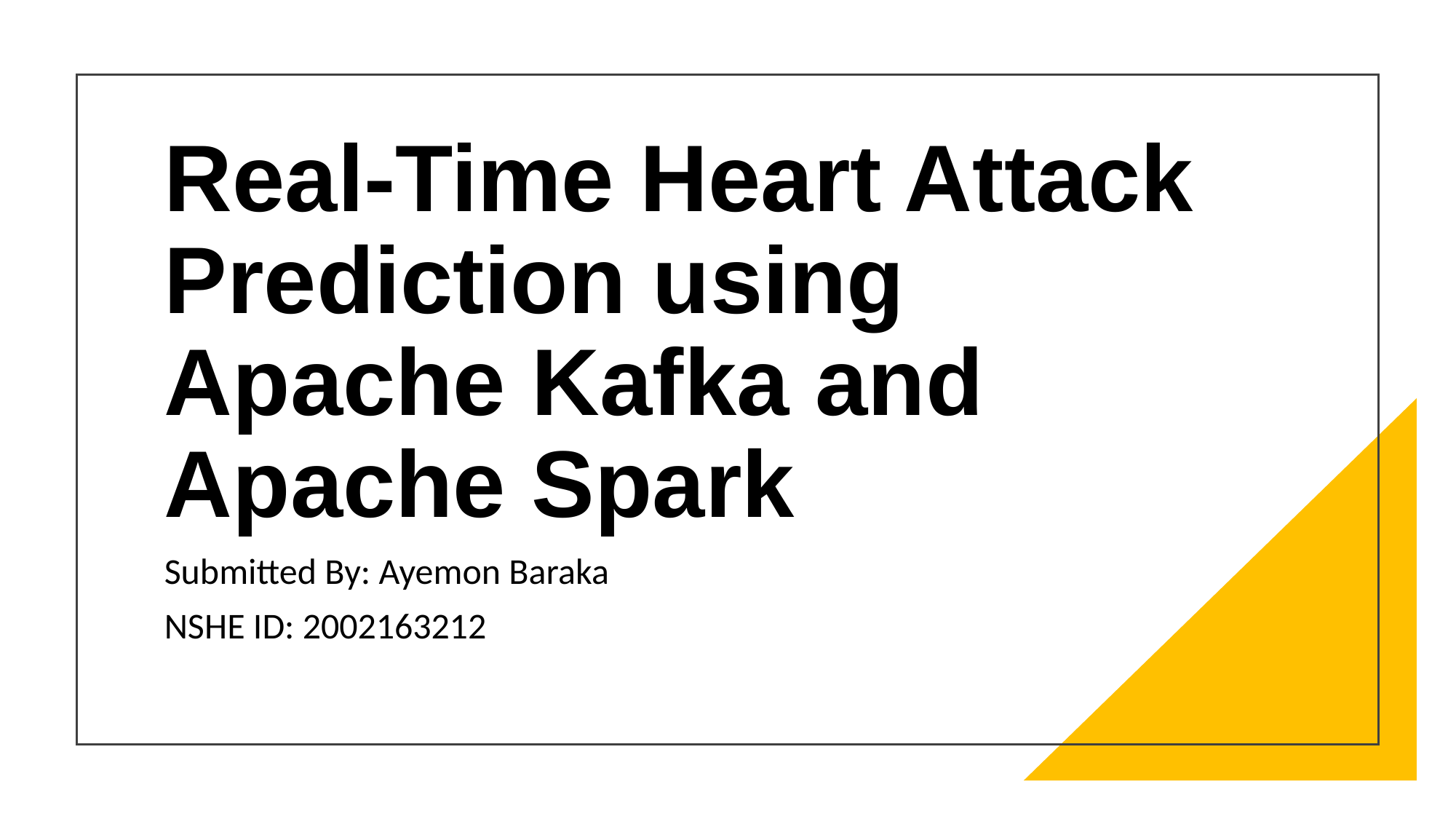

# Real-Time Heart Attack Prediction using Apache Kafka and Apache Spark

Submitted By: Ayemon Baraka
NSHE ID: 2002163212